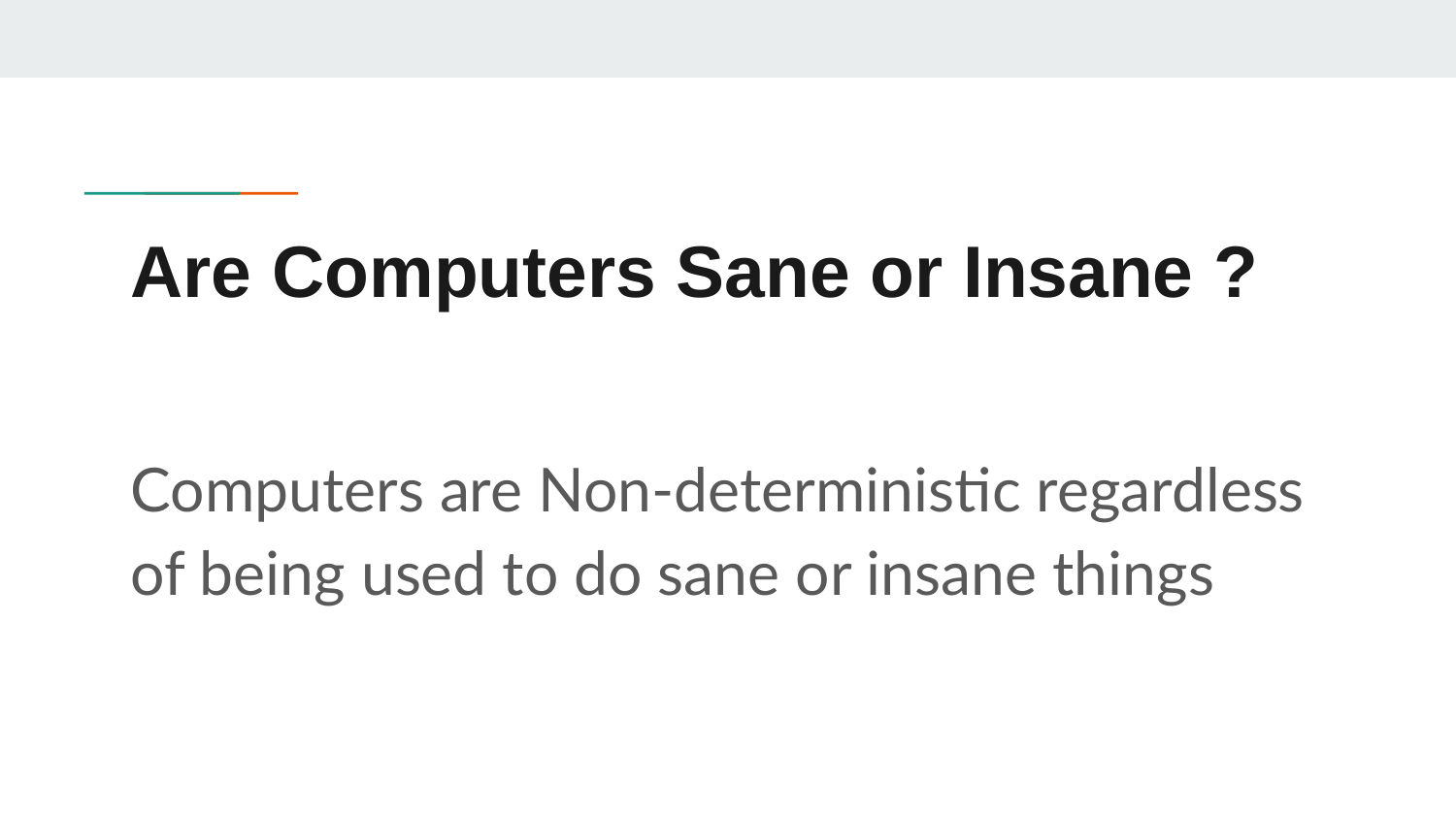

# Are Computers Sane or Insane ?

Computers are Non-deterministic regardless of being used to do sane or insane things